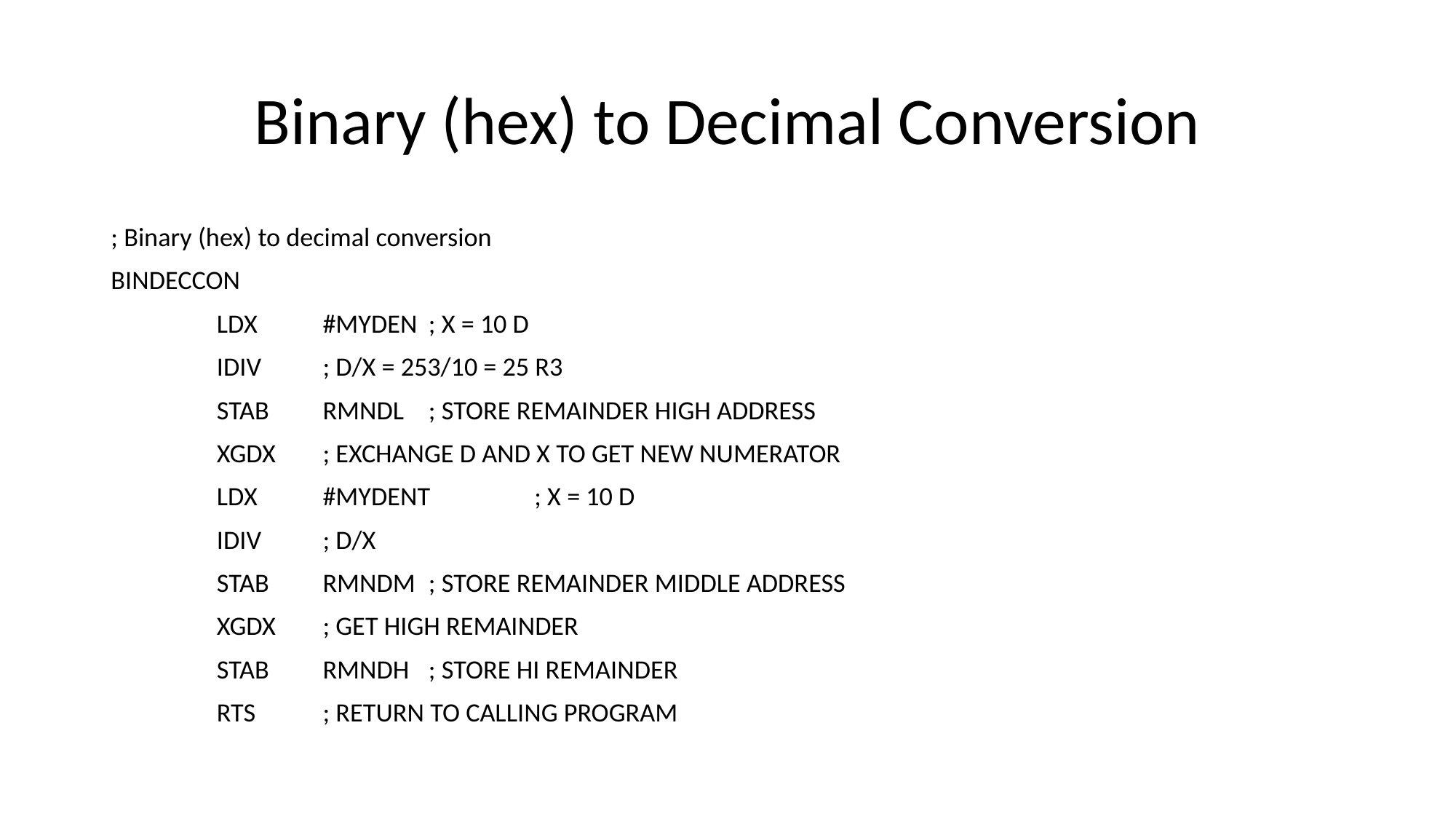

# Binary (hex) to Decimal Conversion
; Binary (hex) to decimal conversion
BINDECCON
	LDX	#MYDEN			; X = 10 D
	IDIV				; D/X = 253/10 = 25 R3
	STAB	RMNDL			; STORE REMAINDER HIGH ADDRESS
	XGDX				; EXCHANGE D AND X TO GET NEW NUMERATOR
	LDX	#MYDENT		; X = 10 D
	IDIV				; D/X
	STAB	RMNDM			; STORE REMAINDER MIDDLE ADDRESS
	XGDX				; GET HIGH REMAINDER
	STAB	RMNDH			; STORE HI REMAINDER
	RTS				; RETURN TO CALLING PROGRAM